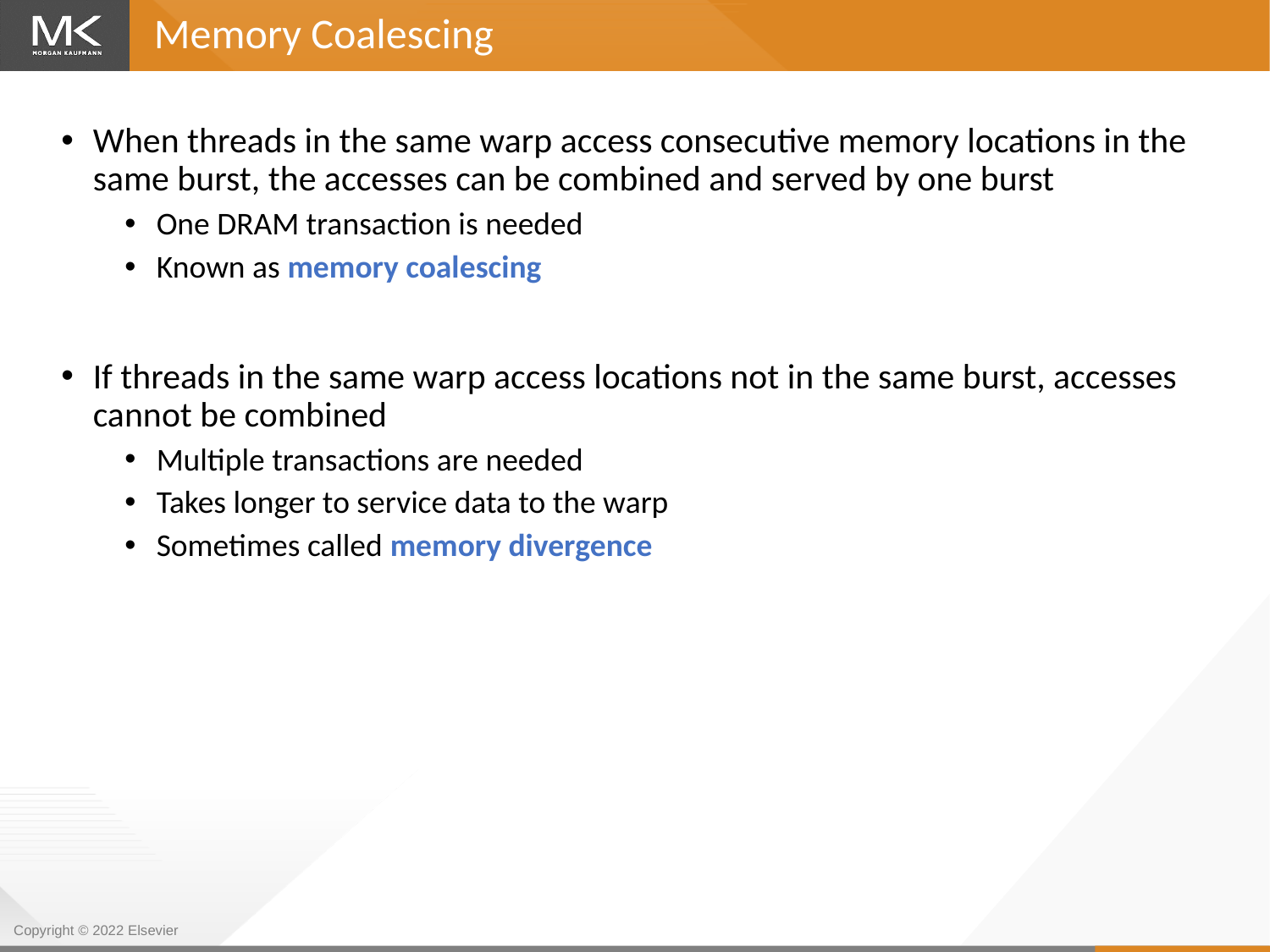

Memory Coalescing
When threads in the same warp access consecutive memory locations in the same burst, the accesses can be combined and served by one burst
One DRAM transaction is needed
Known as memory coalescing

If threads in the same warp access locations not in the same burst, accesses cannot be combined
Multiple transactions are needed
Takes longer to service data to the warp
Sometimes called memory divergence